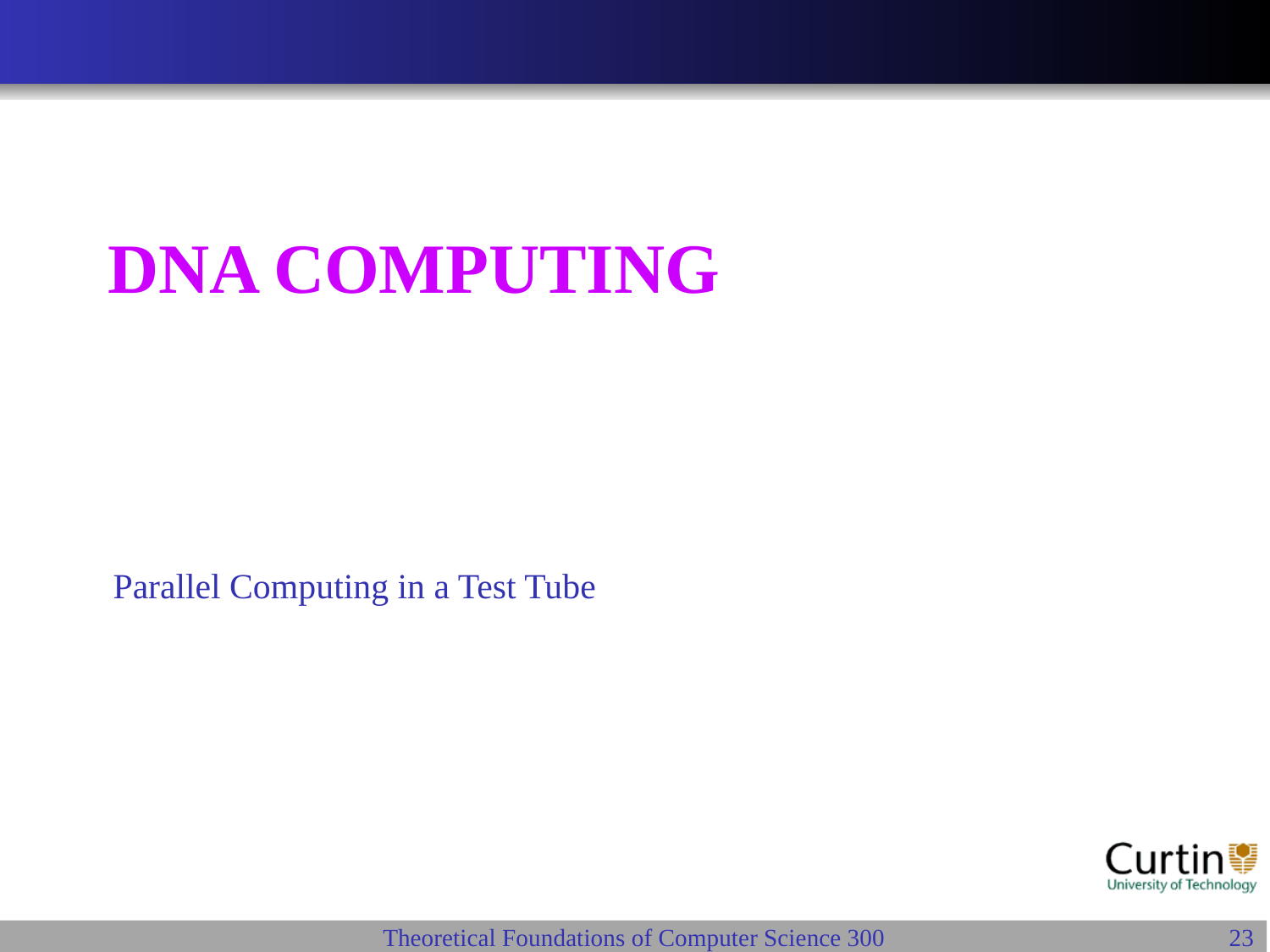

# DNA Computing
Parallel Computing in a Test Tube